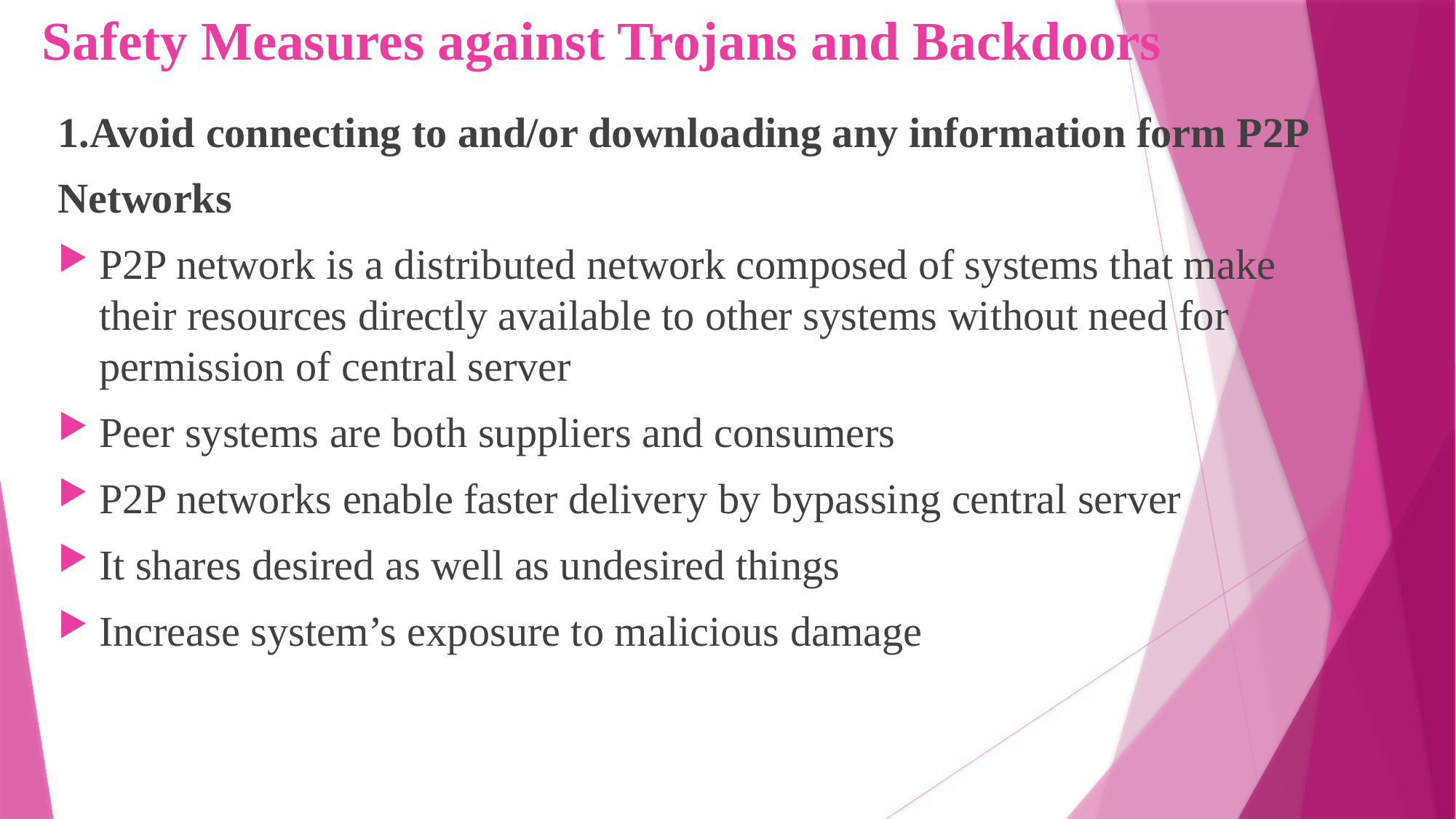

# Safety Measures against Trojans and Backdoors
1.Avoid connecting to and/or downloading any information form P2P
Networks
P2P network is a distributed network composed of systems that make their resources directly available to other systems without need for permission of central server
Peer systems are both suppliers and consumers
P2P networks enable faster delivery by bypassing central server
It shares desired as well as undesired things
Increase system’s exposure to malicious damage